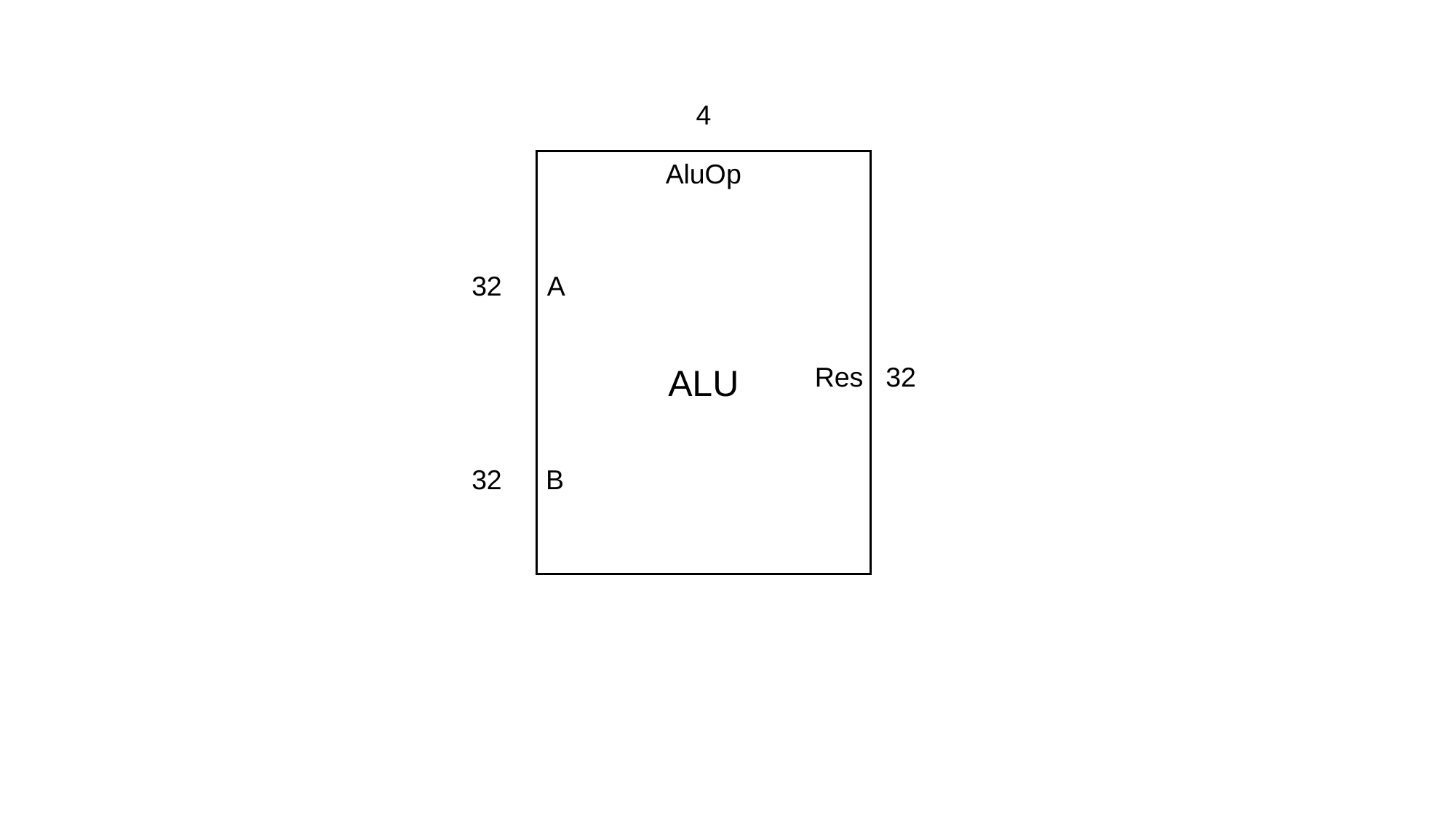

4

AluOp
32
A
ALU
Res
32
32
B